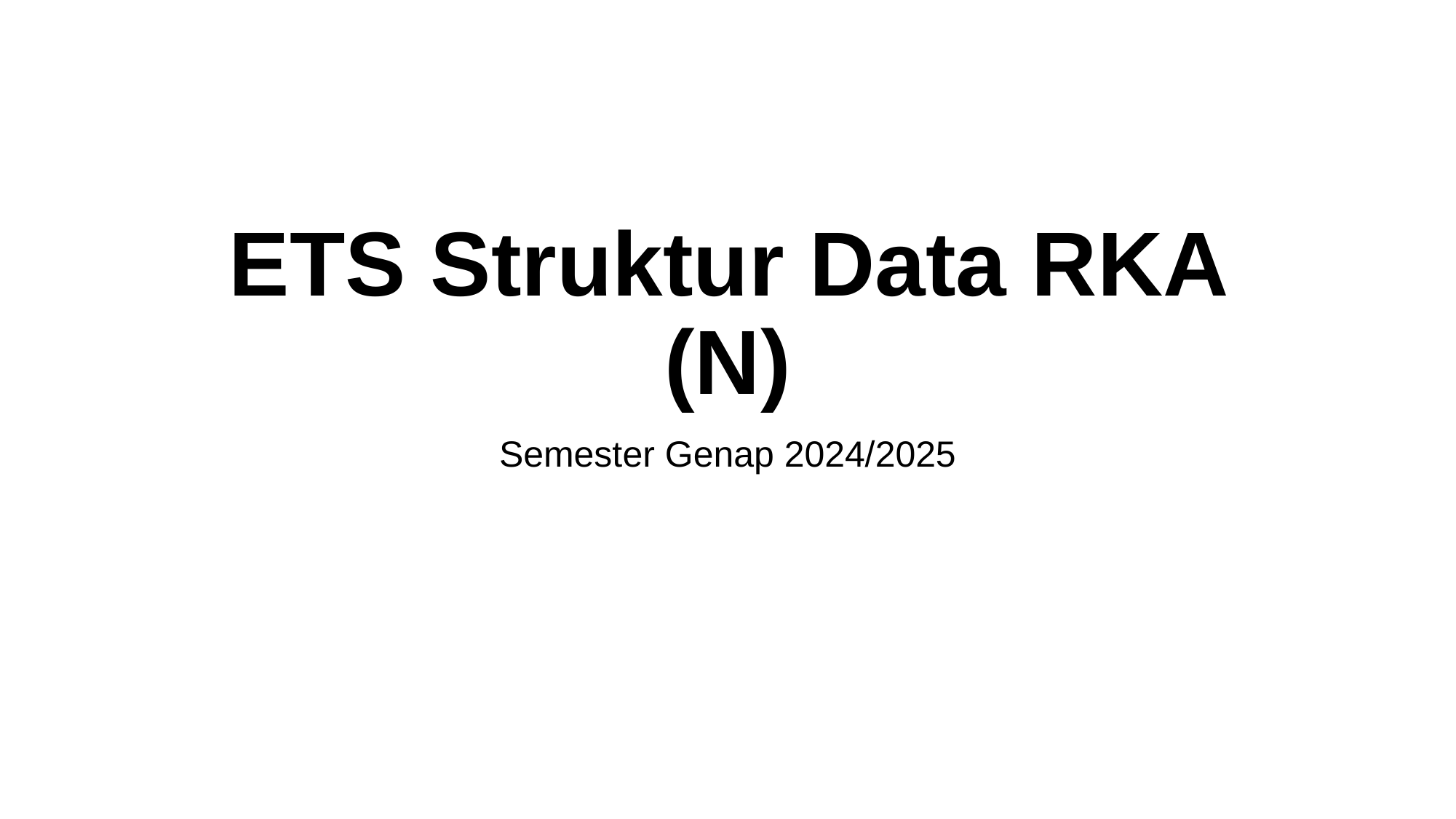

# ETS Struktur Data RKA (N)
Semester Genap 2024/2025